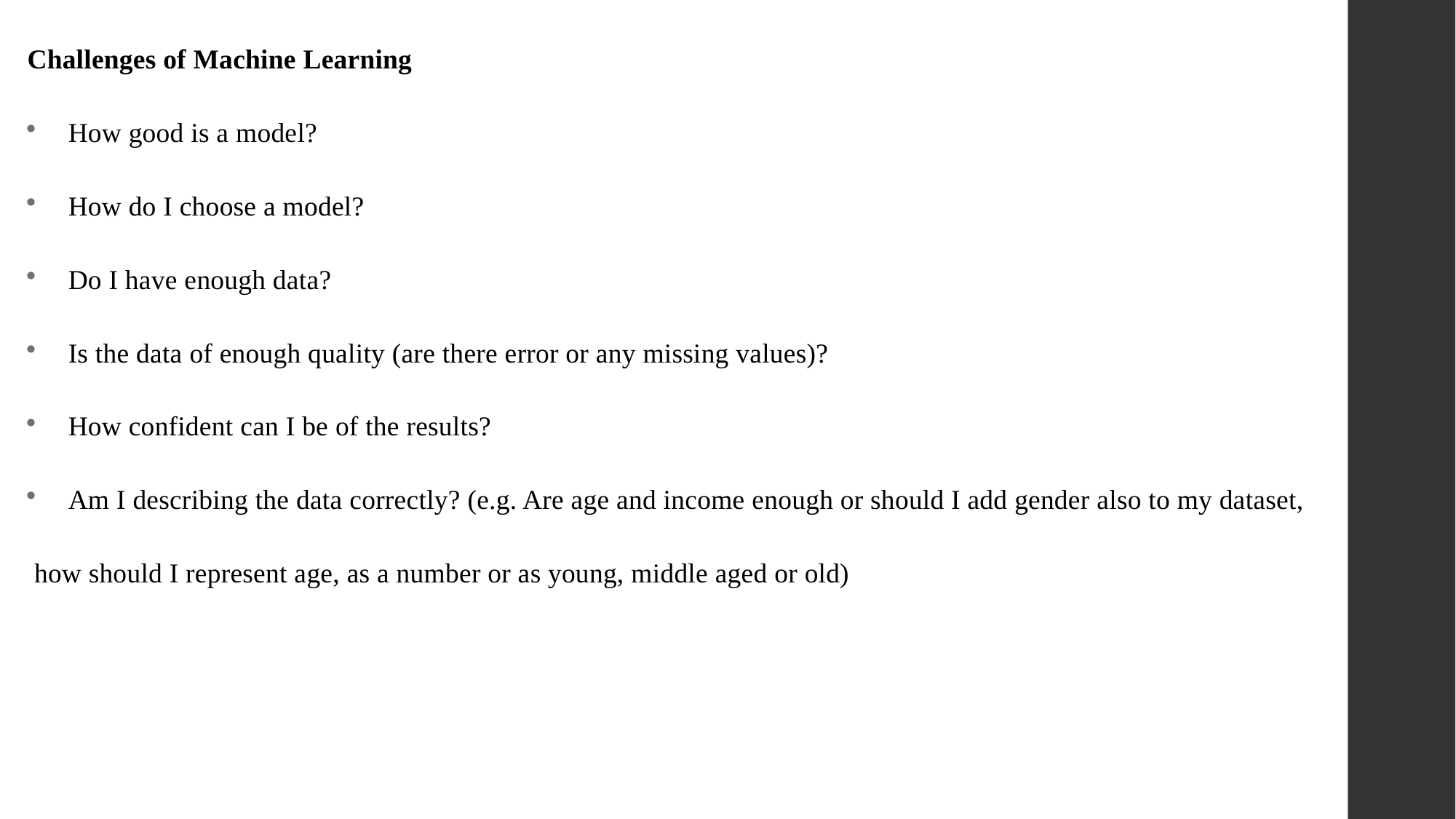

Challenges of Machine Learning
How good is a model?
How do I choose a model?
Do I have enough data?
Is the data of enough quality (are there error or any missing values)?
How confident can I be of the results?
Am I describing the data correctly? (e.g. Are age and income enough or should I add gender also to my dataset,
 how should I represent age, as a number or as young, middle aged or old)